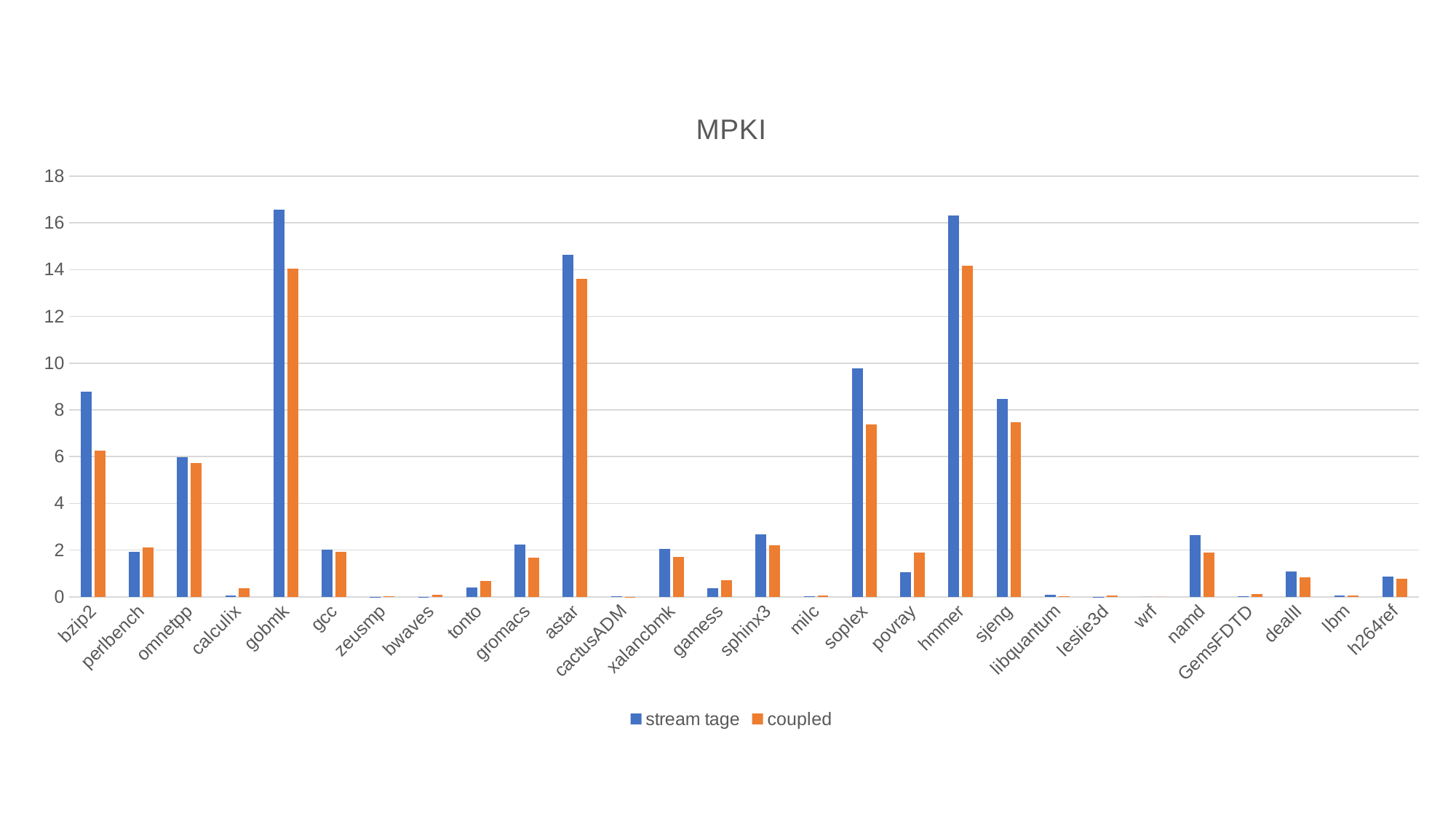

### Chart: MPKI

| Category | stream tage | coupled |
|---|---|---|
| bzip2 | 8.79374369674442 | 6.26482587192631 |
| perlbench | 1.92095677396165 | 2.12249134183006 |
| omnetpp | 5.97 | 5.713 |
| calculix | 0.061122976 | 0.35557538 |
| gobmk | 16.5779524562344 | 14.0367353103584 |
| gcc | 2.02021204390196 | 1.9191761071608 |
| zeusmp | 0.0034646858 | 0.044084564 |
| bwaves | 0.0009999999 | 0.098 |
| tonto | 0.40822464 | 0.6690114 |
| gromacs | 2.2446654 | 1.6678227 |
| astar | 14.6396540295038 | 13.6122965455591 |
| cactusADM | 0.022 | 0.005 |
| xalancbmk | 2.0359492 | 1.7087971 |
| gamess | 0.377073850082154 | 0.700574857917028 |
| sphinx3 | 2.6845734 | 2.2179918 |
| milc | 0.018240076 | 0.075165436 |
| soplex | 9.77209389455114 | 7.37653230002328 |
| povray | 1.0478272 | 1.9036674 |
| hmmer | 16.305893322065 | 14.1668442349853 |
| sjeng | 8.482778 | 7.45877 |
| libquantum | 0.08050428 | 0.019407483 |
| leslie3d | 0.012837597 | 0.054610956 |
| wrf | 0.0 | 0.0 |
| namd | 2.6316147 | 1.8955476 |
| GemsFDTD | 0.028337251 | 0.111848034 |
| dealII | 1.0966834 | 0.8352472 |
| lbm | 0.07399999 | 0.047999997 |
| h264ref | 0.861275564201491 | 0.763066685301168 |